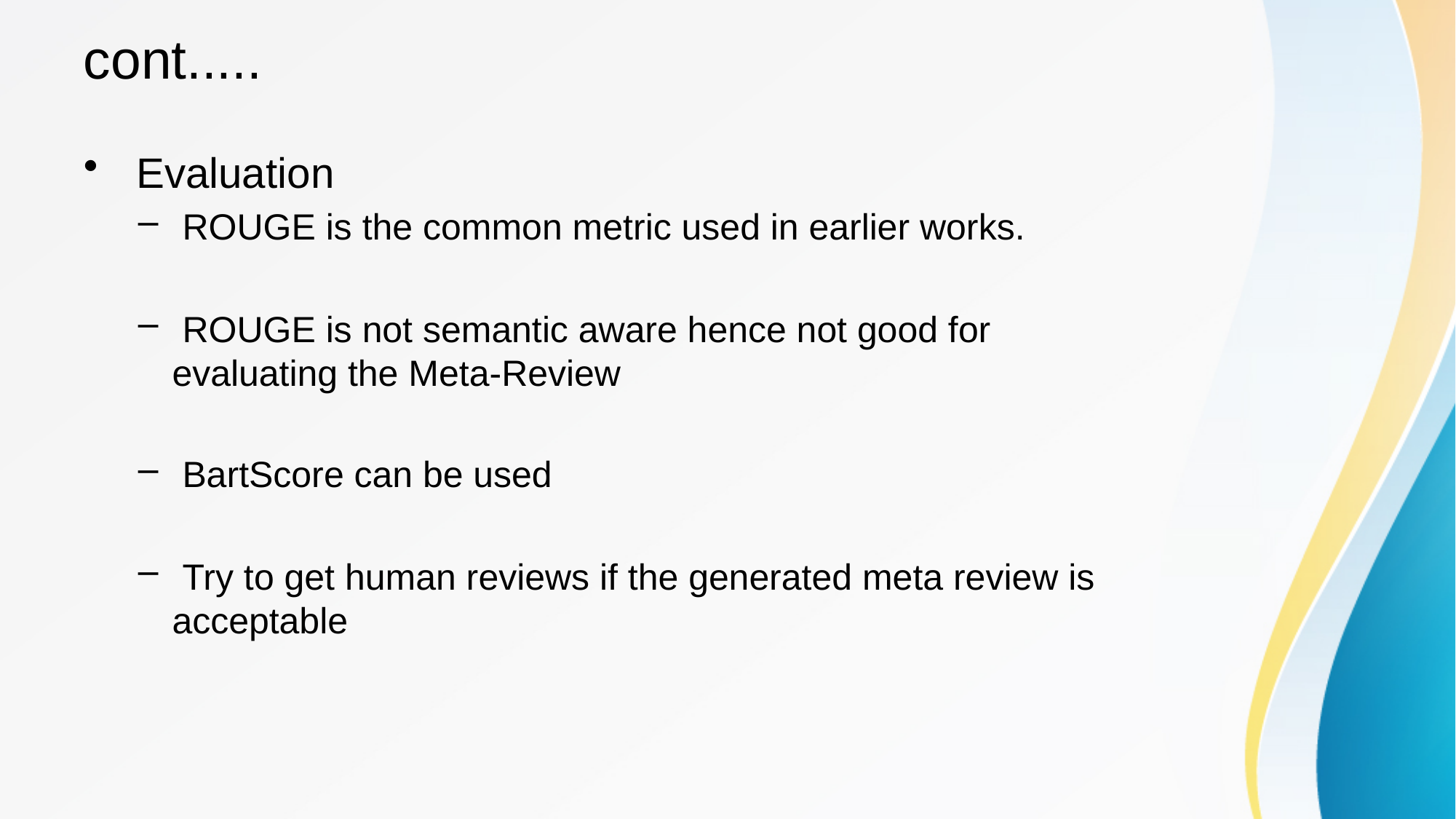

# cont.....
 Evaluation
 ROUGE is the common metric used in earlier works.

 ROUGE is not semantic aware hence not good for evaluating the Meta-Review

 BartScore can be used

 Try to get human reviews if the generated meta review is acceptable